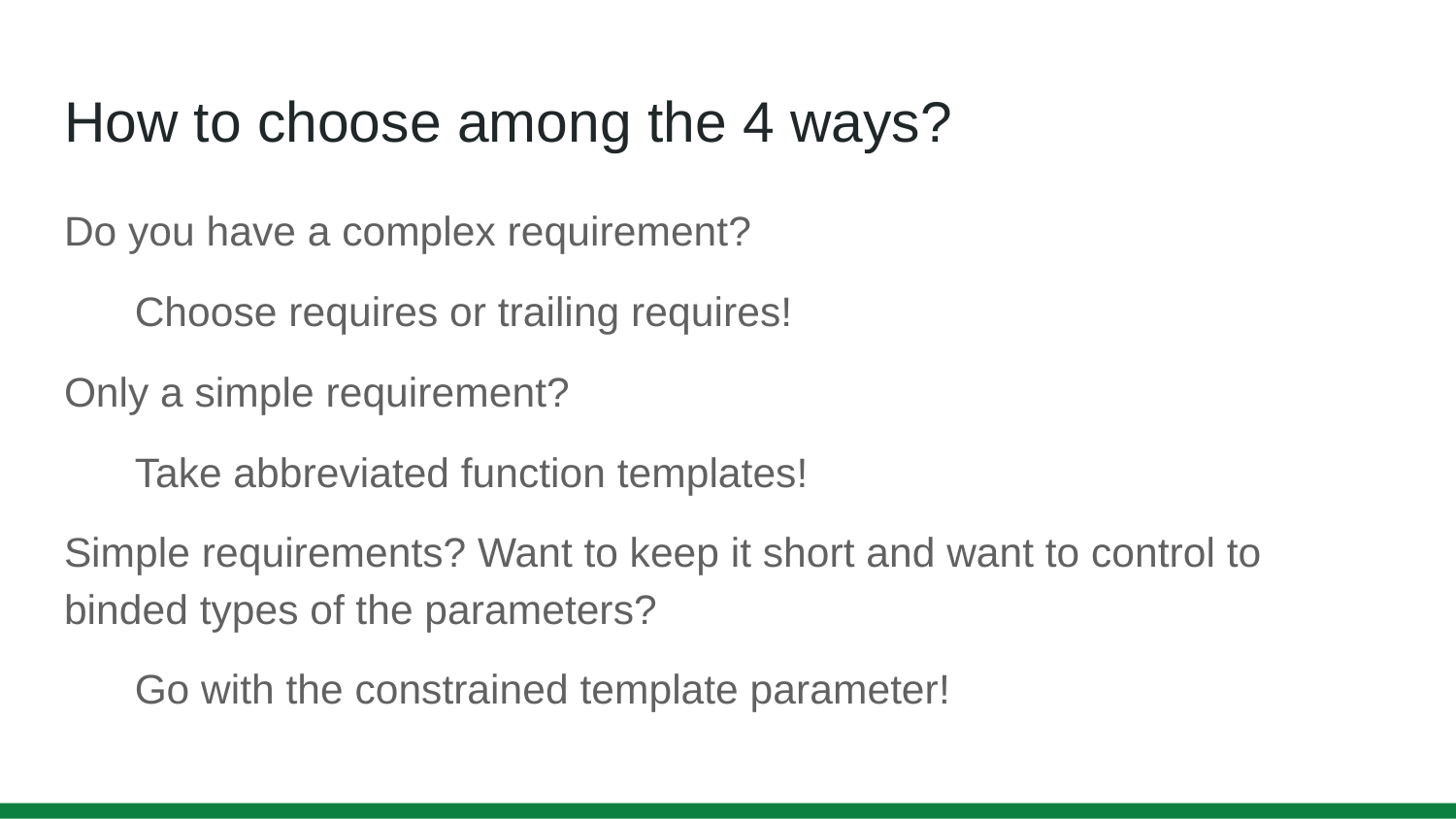

# How to choose among the 4 ways?
Do you have a complex requirement?
Choose requires or trailing requires!
Only a simple requirement?
Take abbreviated function templates!
Simple requirements? Want to keep it short and want to control to binded types of the parameters?
Go with the constrained template parameter!